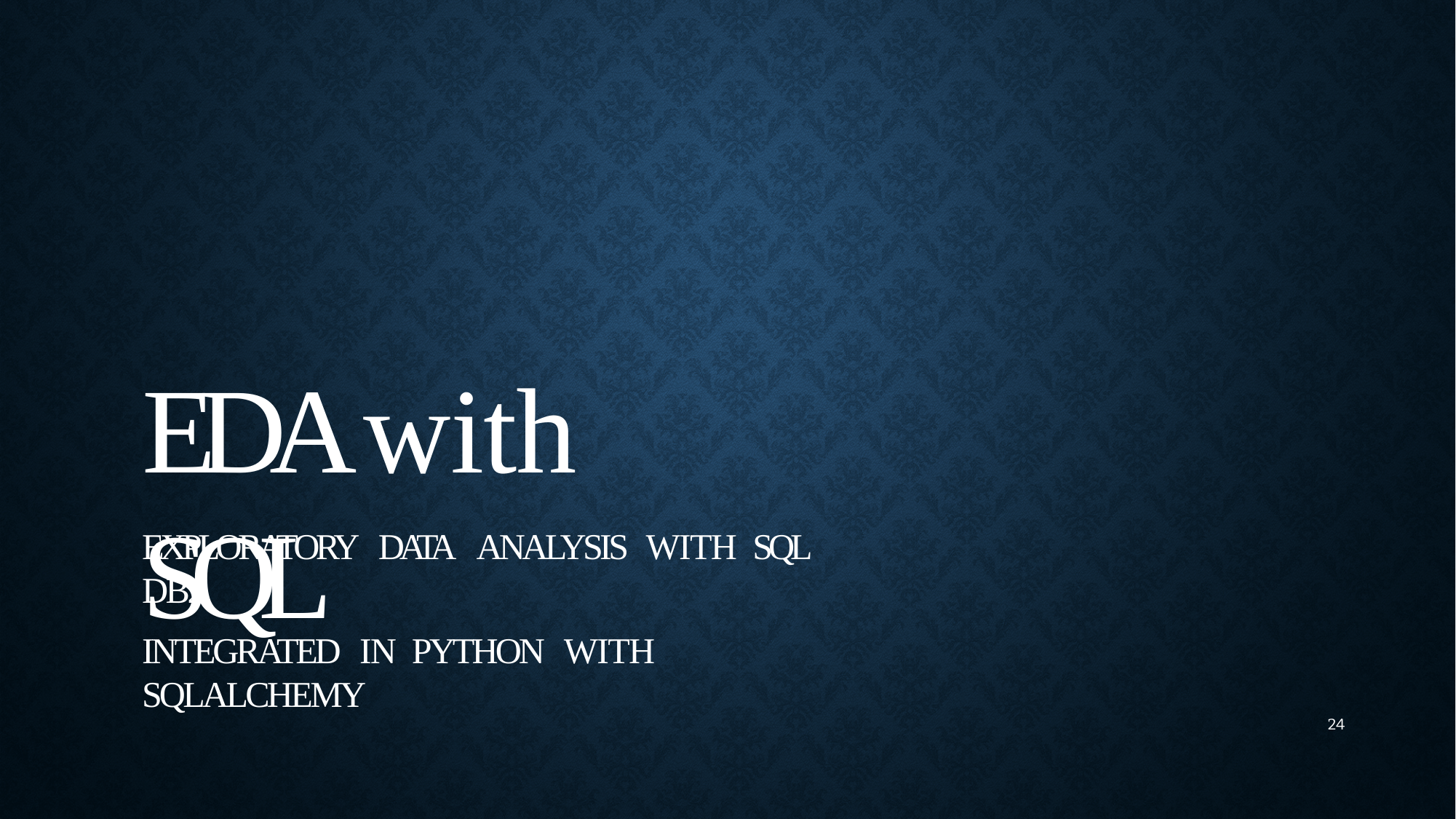

EDA with SQL
EXPLORATORY    DATA   ANALYSIS   WITH  SQL    DB2
INTEGRATED   IN  PYTHON   WITH	SQLALCHEMY
24